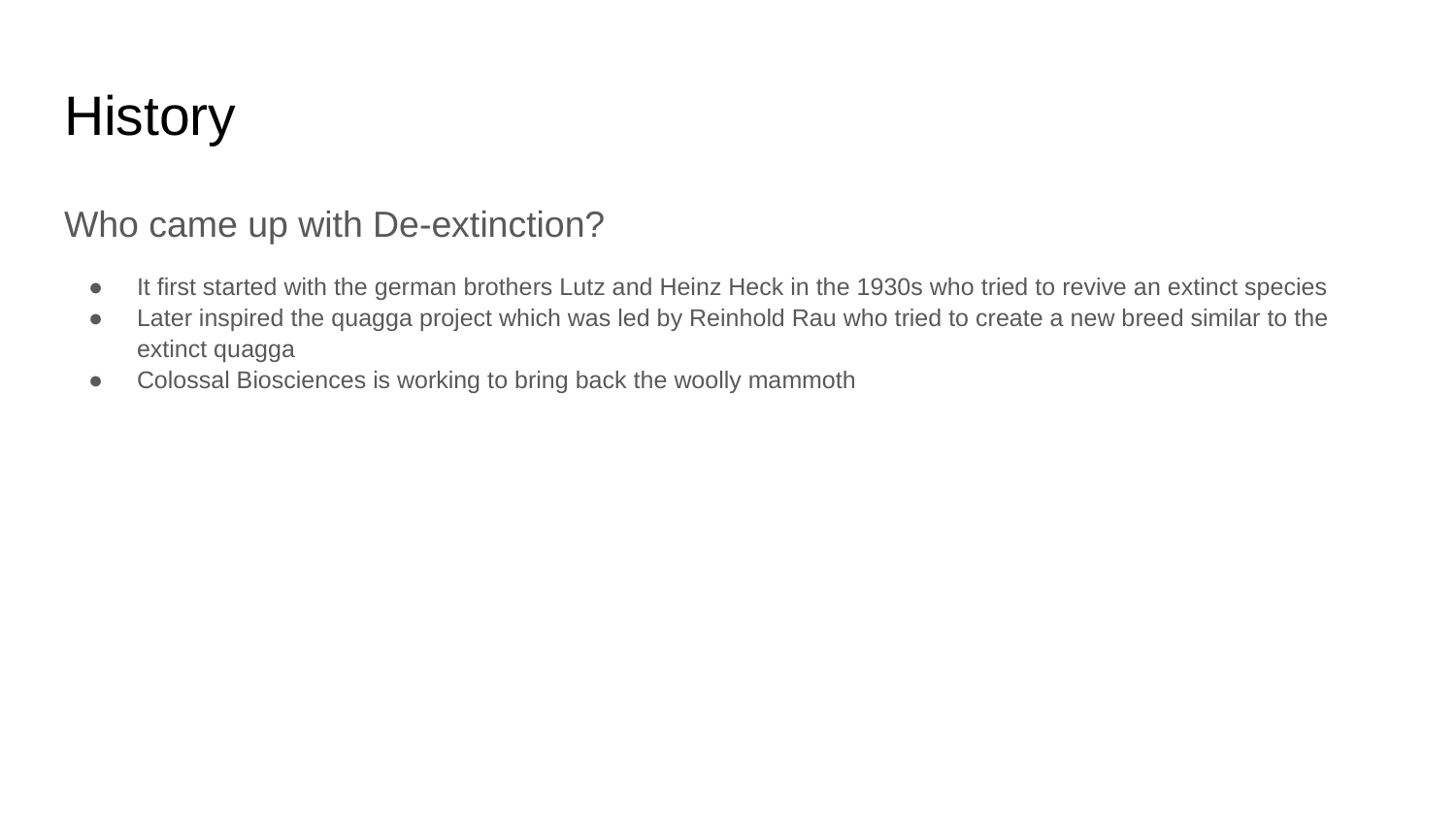

# History
Who came up with De-extinction?
It first started with the german brothers Lutz and Heinz Heck in the 1930s who tried to revive an extinct species
Later inspired the quagga project which was led by Reinhold Rau who tried to create a new breed similar to the extinct quagga
Colossal Biosciences is working to bring back the woolly mammoth